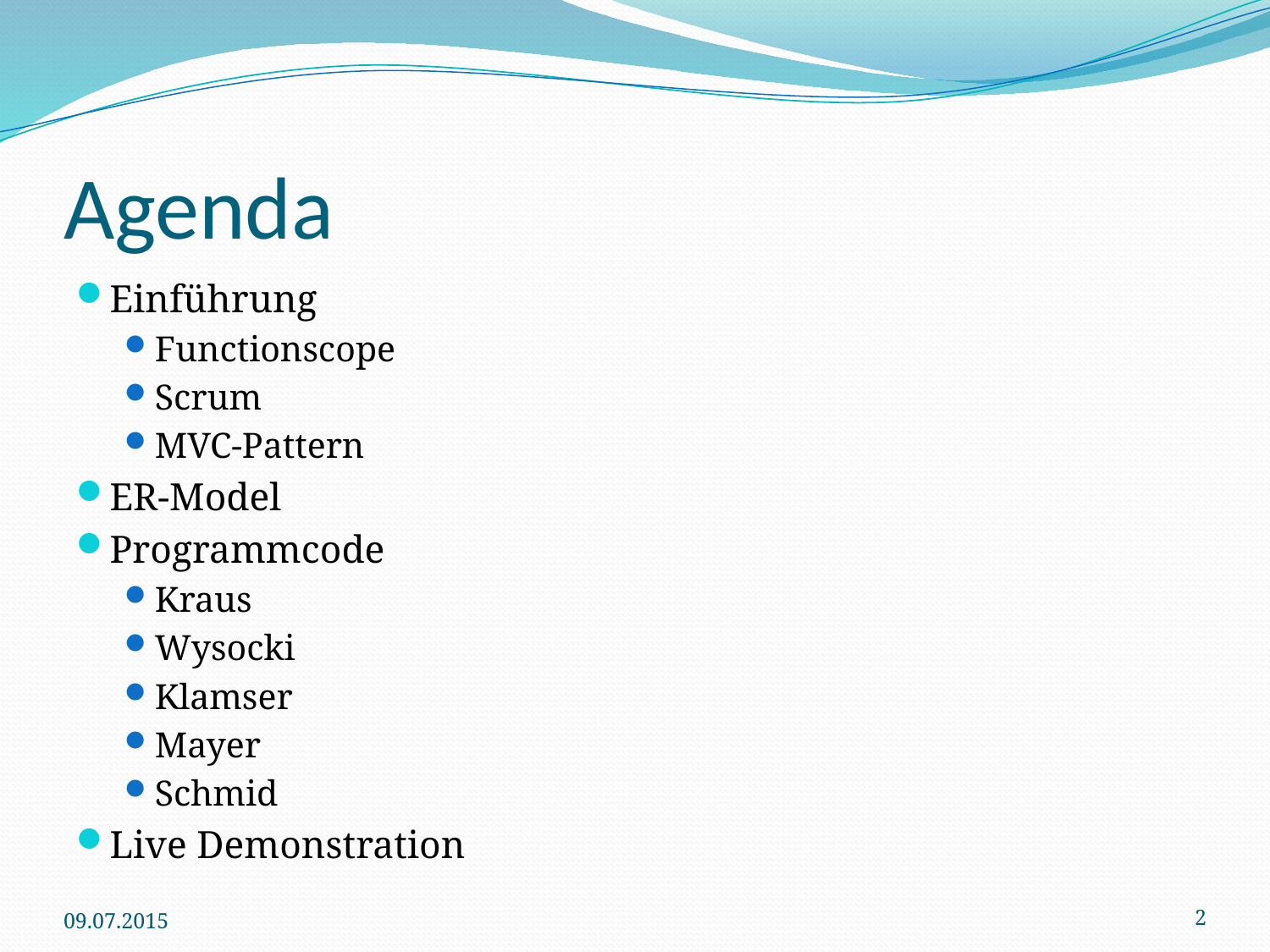

# Agenda
Einführung
Functionscope
Scrum
MVC-Pattern
ER-Model
Programmcode
Kraus
Wysocki
Klamser
Mayer
Schmid
Live Demonstration
09.07.2015
2